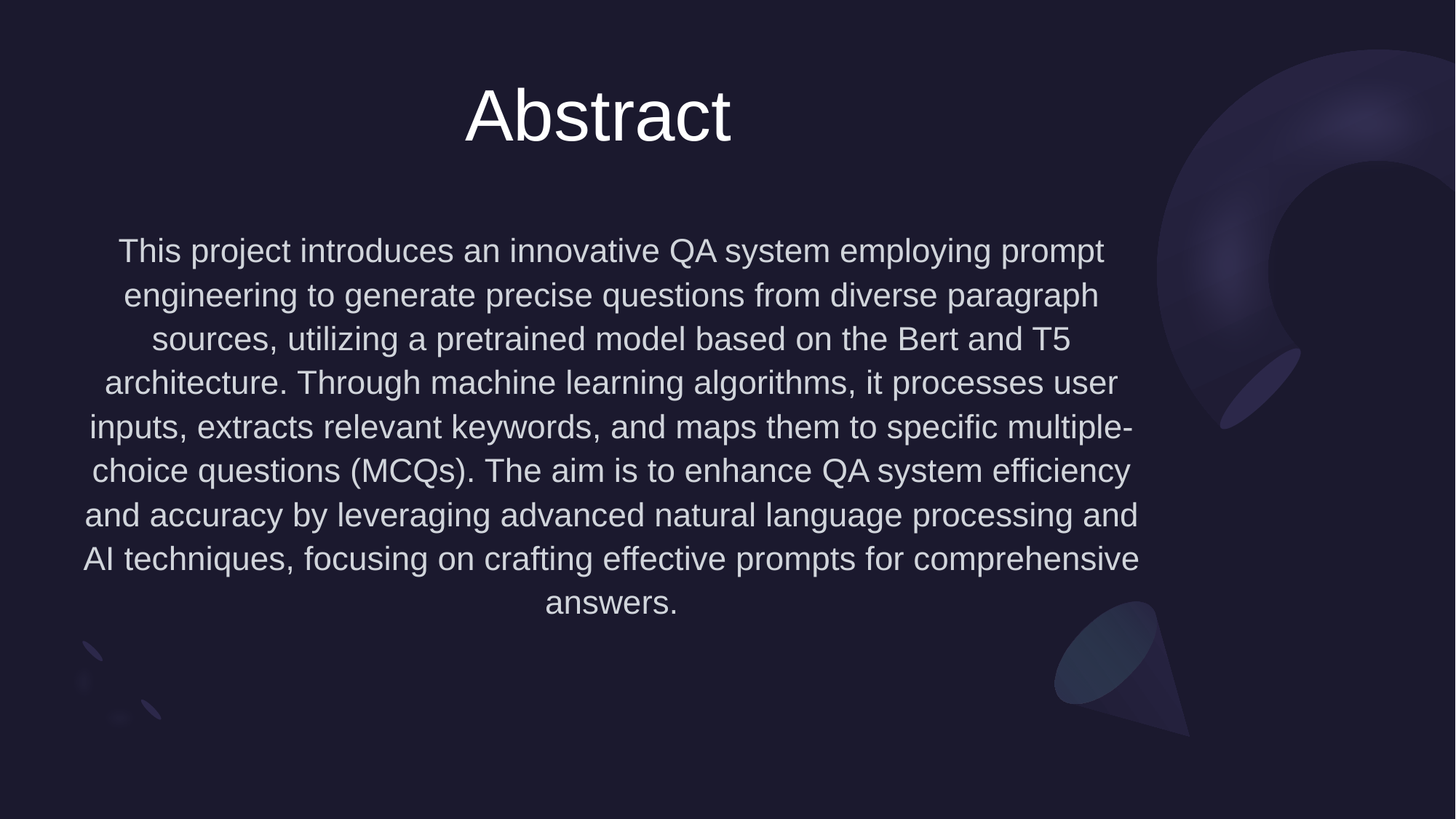

# Abstract
This project introduces an innovative QA system employing prompt engineering to generate precise questions from diverse paragraph sources, utilizing a pretrained model based on the Bert and T5 architecture. Through machine learning algorithms, it processes user inputs, extracts relevant keywords, and maps them to specific multiple-choice questions (MCQs). The aim is to enhance QA system efficiency and accuracy by leveraging advanced natural language processing and AI techniques, focusing on crafting effective prompts for comprehensive answers.